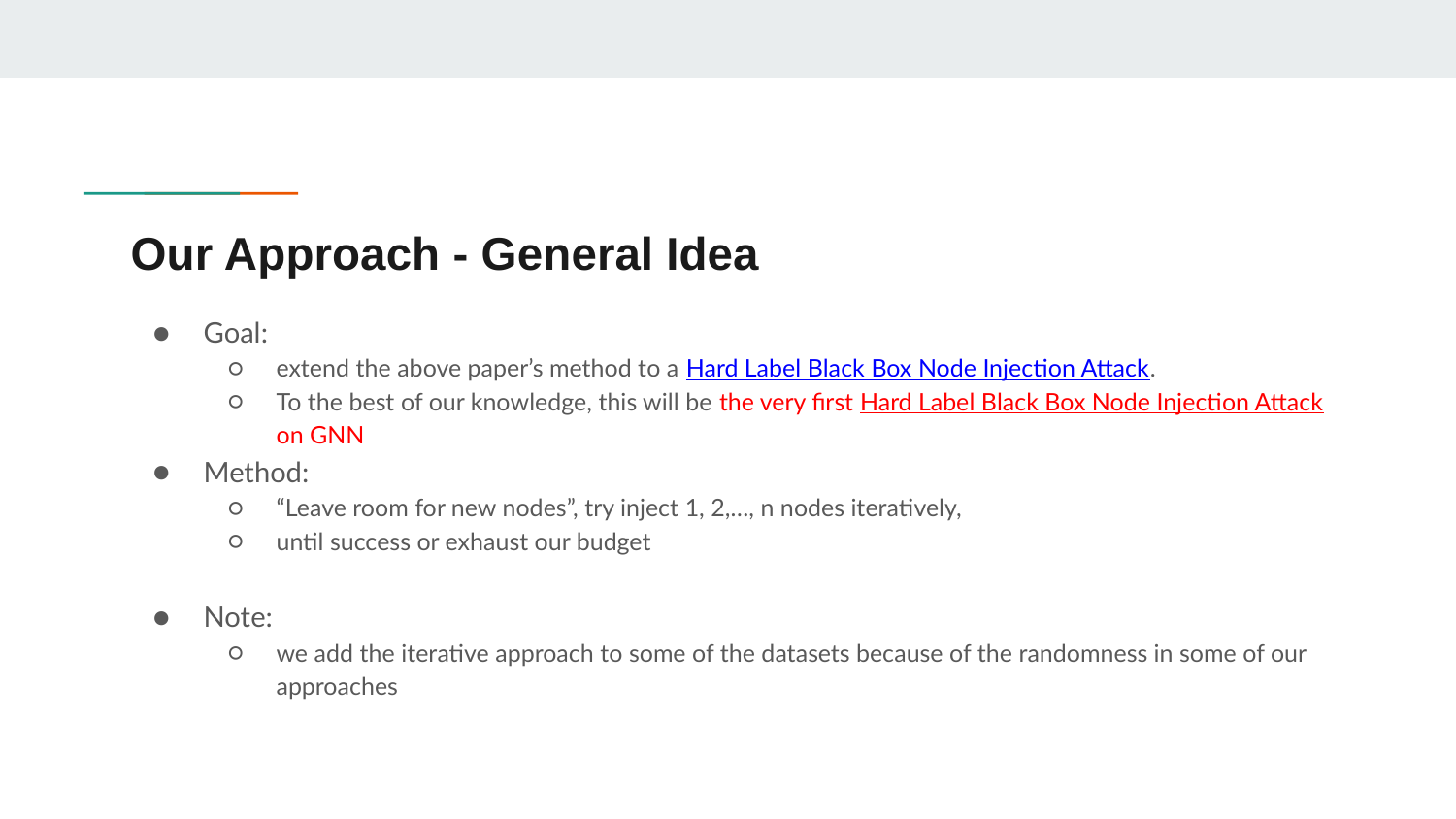

# Our Approach - General Idea
Goal:
extend the above paper’s method to a Hard Label Black Box Node Injection Attack.
To the best of our knowledge, this will be the very first Hard Label Black Box Node Injection Attack on GNN
Method:
“Leave room for new nodes”, try inject 1, 2,…, n nodes iteratively,
until success or exhaust our budget

Note:
we add the iterative approach to some of the datasets because of the randomness in some of our approaches